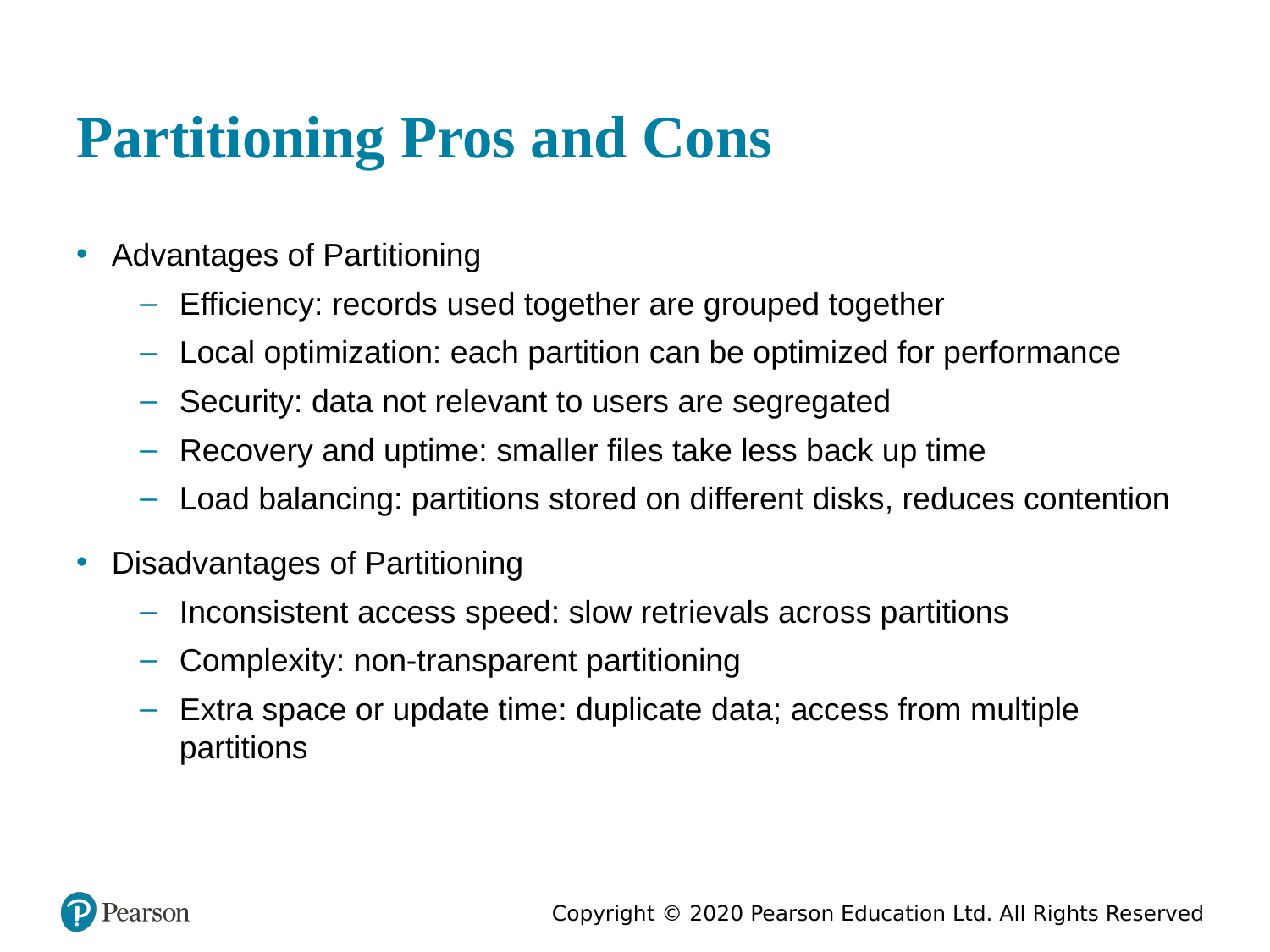

# Partitioning Pros and Cons
Advantages of Partitioning
Efficiency: records used together are grouped together
Local optimization: each partition can be optimized for performance
Security: data not relevant to users are segregated
Recovery and uptime: smaller files take less back up time
Load balancing: partitions stored on different disks, reduces contention
Disadvantages of Partitioning
Inconsistent access speed: slow retrievals across partitions
Complexity: non-transparent partitioning
Extra space or update time: duplicate data; access from multiple partitions